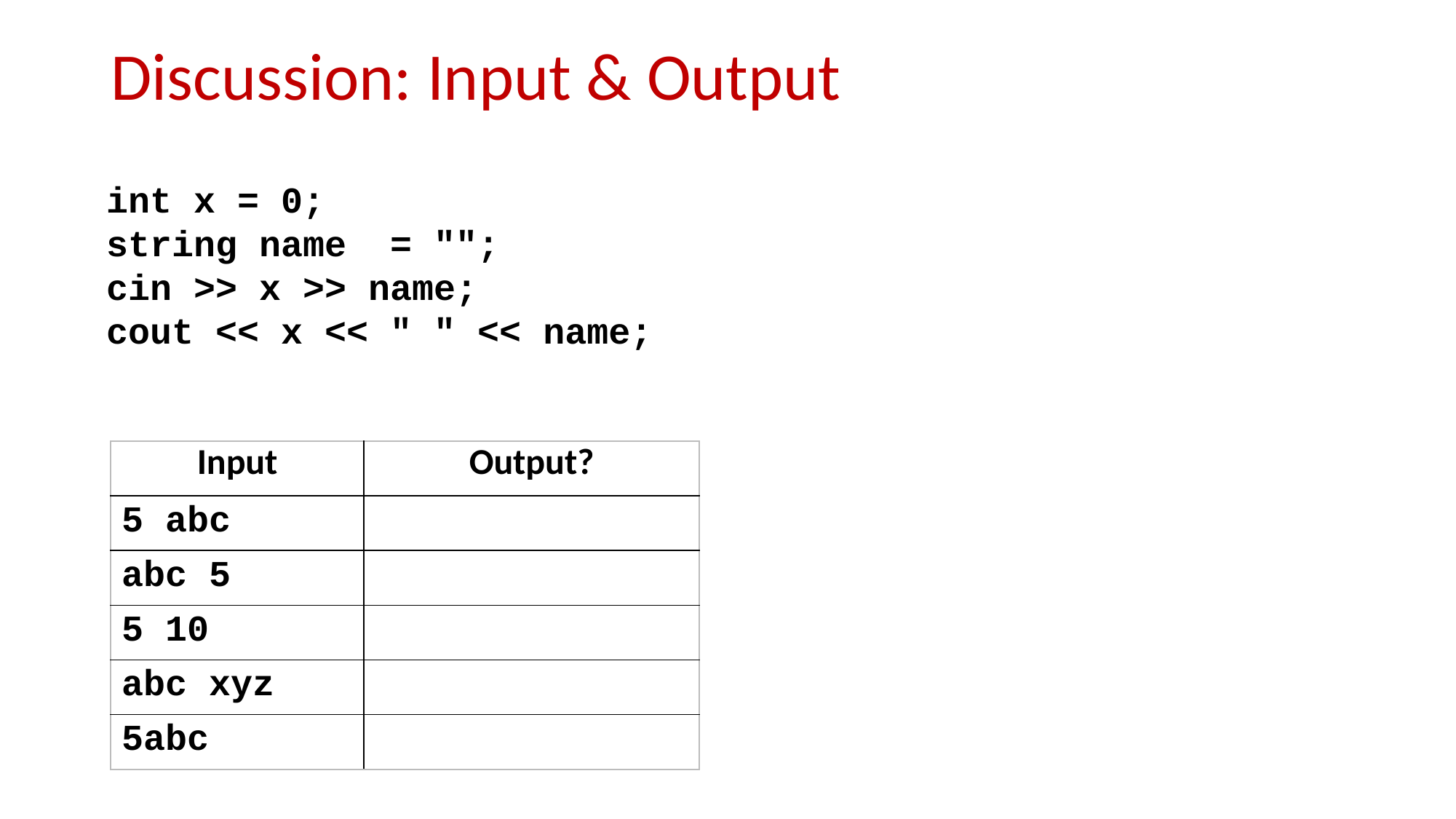

# Discussion: Input & Output
int x = 0;
string name  = "";
cin >> x >> name;
cout << x << " " << name;

| Input | Output? |
| --- | --- |
| 5 abc |  |
| abc 5 |  |
| 5 10 |  |
| abc xyz |  |
| 5abc |  |